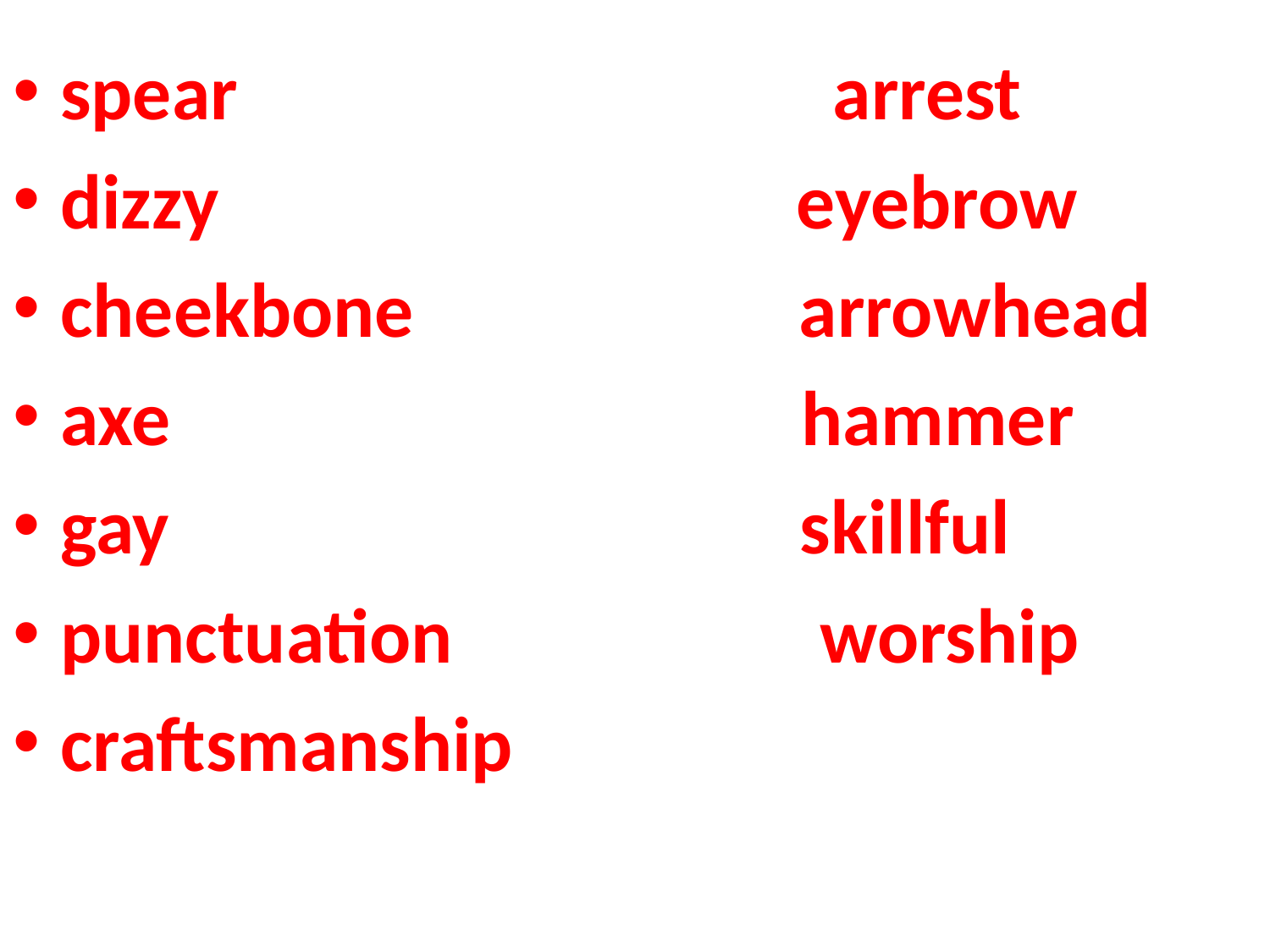

spear                                  arrest
dizzy                                 eyebrow
cheekbone                      arrowhead
axe                                    hammer
gay                                    skillful
punctuation                     worship
craftsmanship